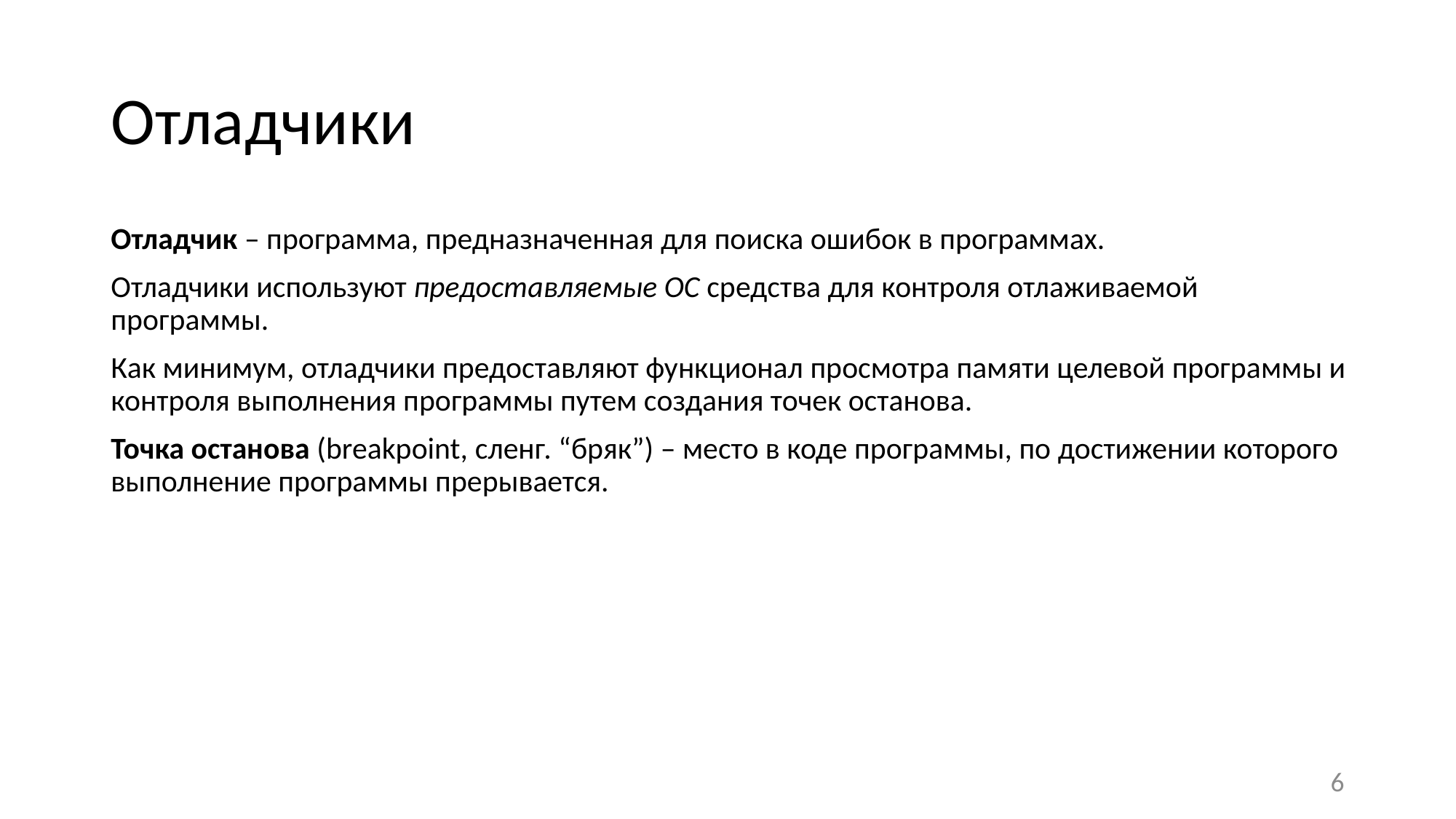

# Отладчики
Отладчик – программа, предназначенная для поиска ошибок в программах.
Отладчики используют предоставляемые ОС средства для контроля отлаживаемой программы.
Как минимум, отладчики предоставляют функционал просмотра памяти целевой программы и контроля выполнения программы путем создания точек останова.
Точка останова (breakpoint, сленг. “бряк”) – место в коде программы, по достижении которого выполнение программы прерывается.
6